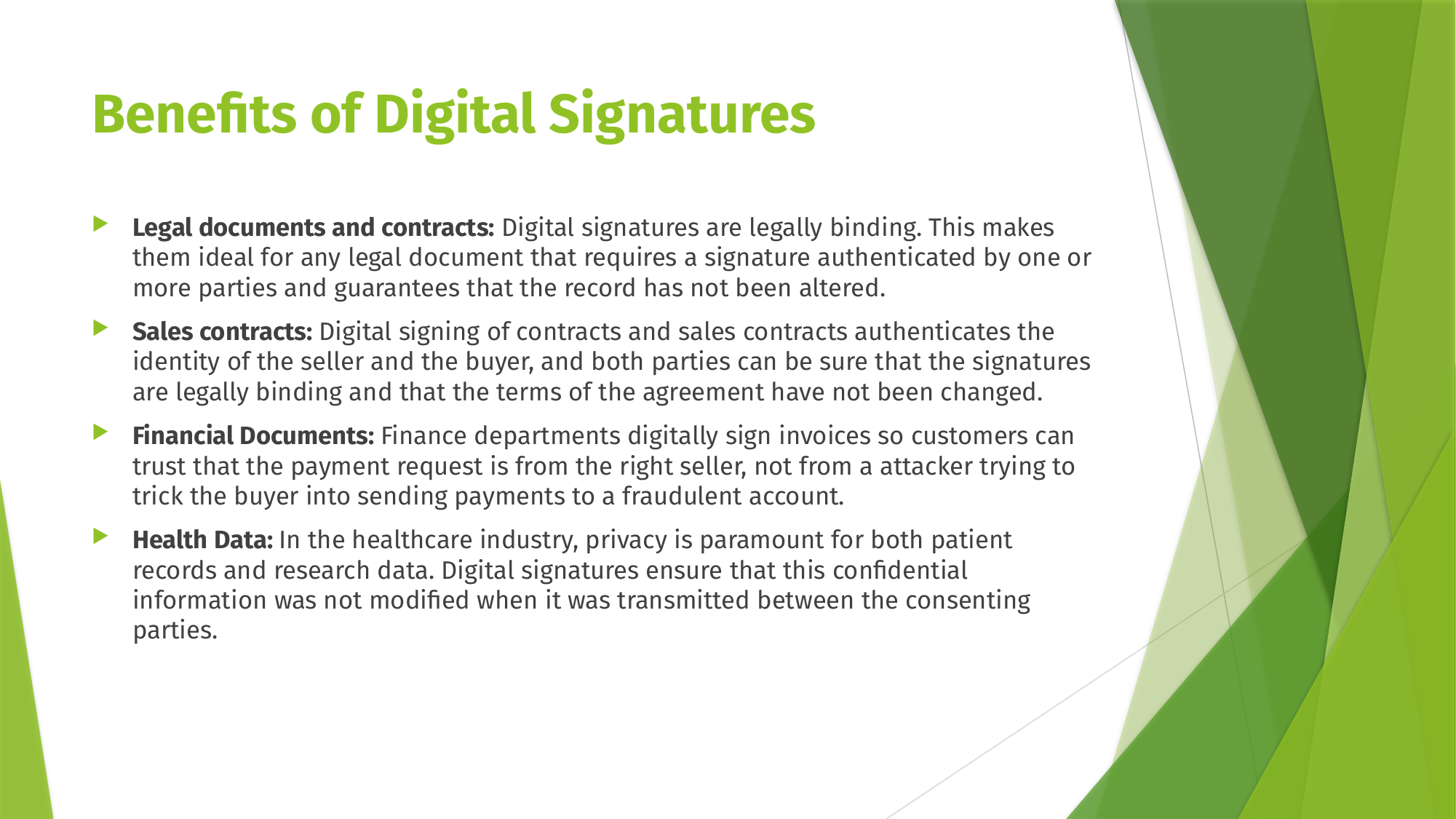

# Benefits of Digital Signatures
Legal documents and contracts: Digital signatures are legally binding. This makes them ideal for any legal document that requires a signature authenticated by one or more parties and guarantees that the record has not been altered.
Sales contracts: Digital signing of contracts and sales contracts authenticates the identity of the seller and the buyer, and both parties can be sure that the signatures are legally binding and that the terms of the agreement have not been changed.
Financial Documents: Finance departments digitally sign invoices so customers can trust that the payment request is from the right seller, not from a attacker trying to trick the buyer into sending payments to a fraudulent account.
Health Data: In the healthcare industry, privacy is paramount for both patient records and research data. Digital signatures ensure that this confidential information was not modified when it was transmitted between the consenting parties.